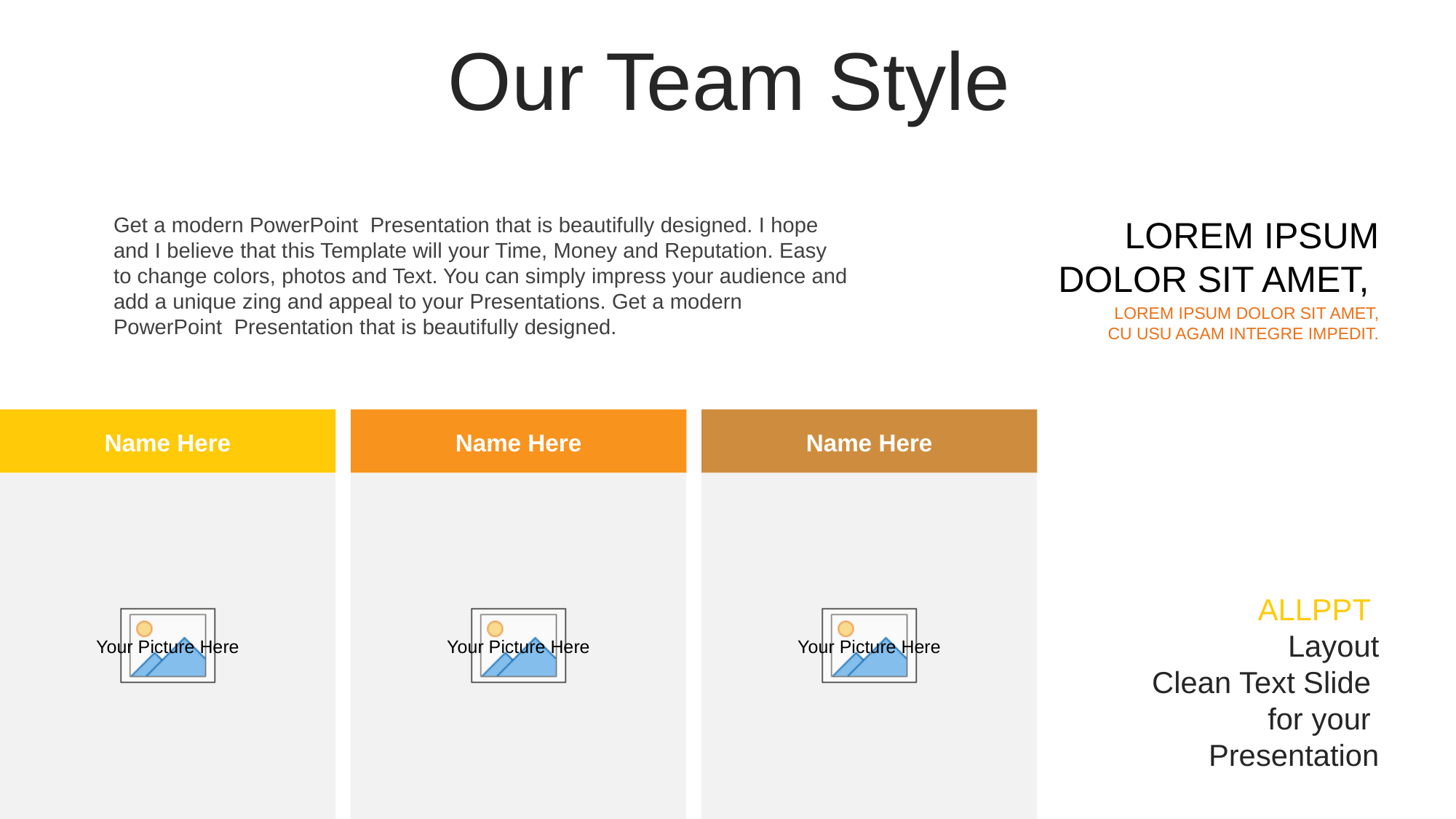

Our Team Style
Get a modern PowerPoint  Presentation that is beautifully designed. I hope and I believe that this Template will your Time, Money and Reputation. Easy to change colors, photos and Text. You can simply impress your audience and add a unique zing and appeal to your Presentations. Get a modern PowerPoint  Presentation that is beautifully designed.
LOREM IPSUM
DOLOR SIT AMET,
LOREM IPSUM DOLOR SIT AMET,
CU USU AGAM INTEGRE IMPEDIT.

Name Here
Name Here
Name Here

ALLPPT
Layout
Clean Text Slide
for your
Presentation